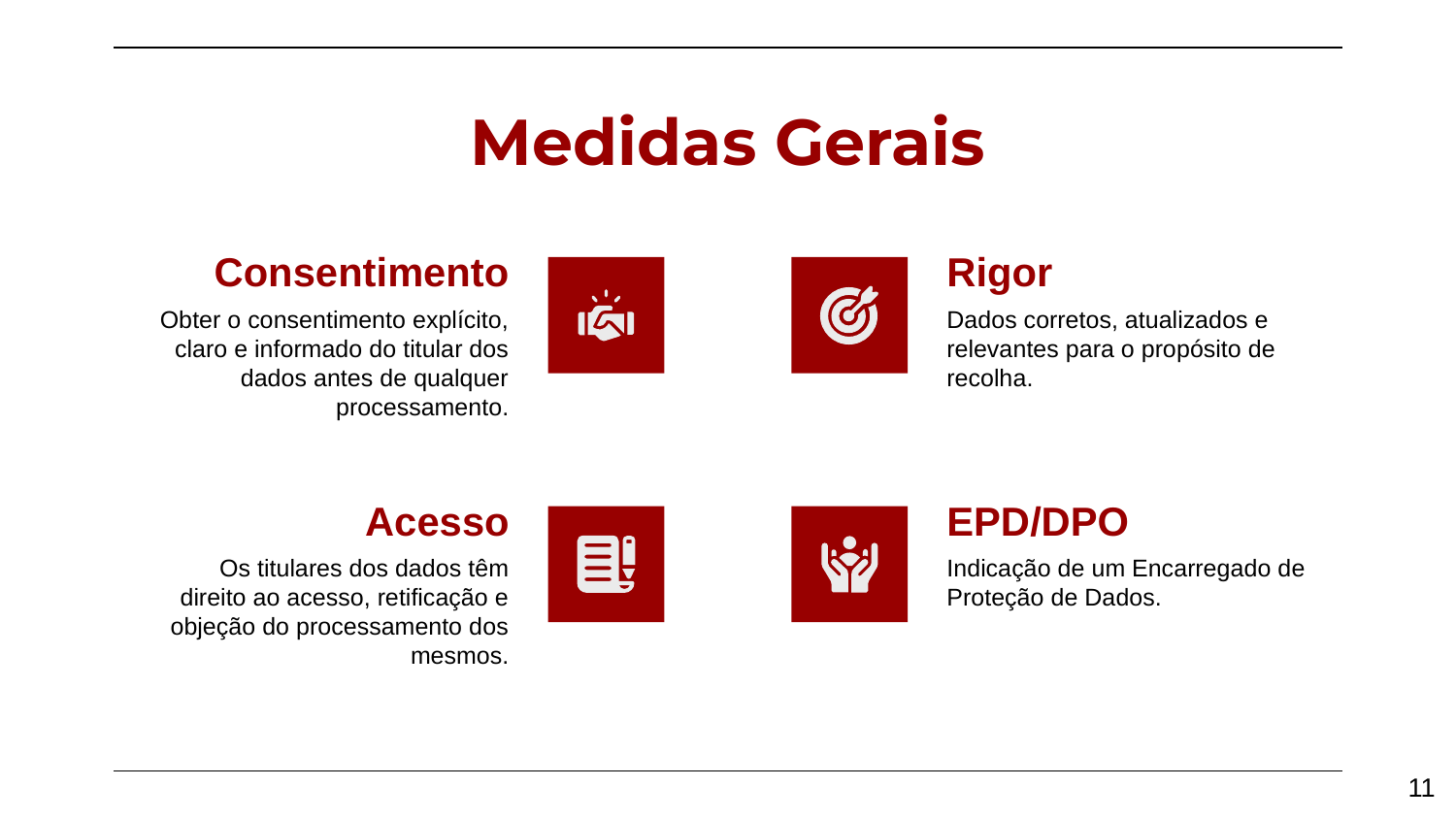

# Medidas Gerais
Consentimento
Rigor

Obter o consentimento explícito, claro e informado do titular dos dados antes de qualquer processamento.
Dados corretos, atualizados e relevantes para o propósito de recolha.
Acesso
EPD/DPO

Os titulares dos dados têm direito ao acesso, retificação e objeção do processamento dos mesmos.
Indicação de um Encarregado de Proteção de Dados.
11